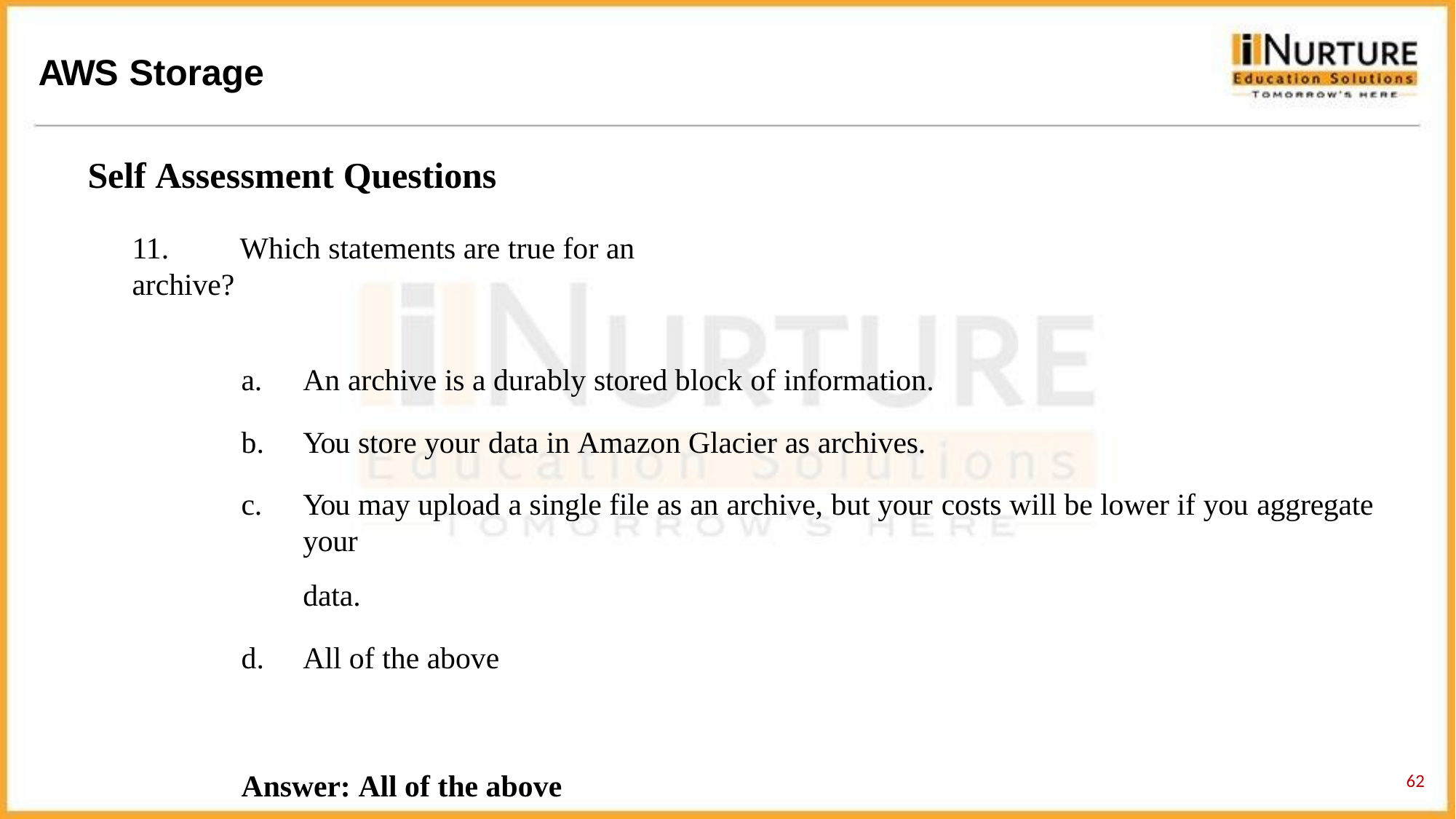

# AWS Storage
Self Assessment Questions
11.	Which statements are true for an archive?
An archive is a durably stored block of information.
You store your data in Amazon Glacier as archives.
You may upload a single file as an archive, but your costs will be lower if you aggregate your
data.
All of the above

Answer: All of the above
62